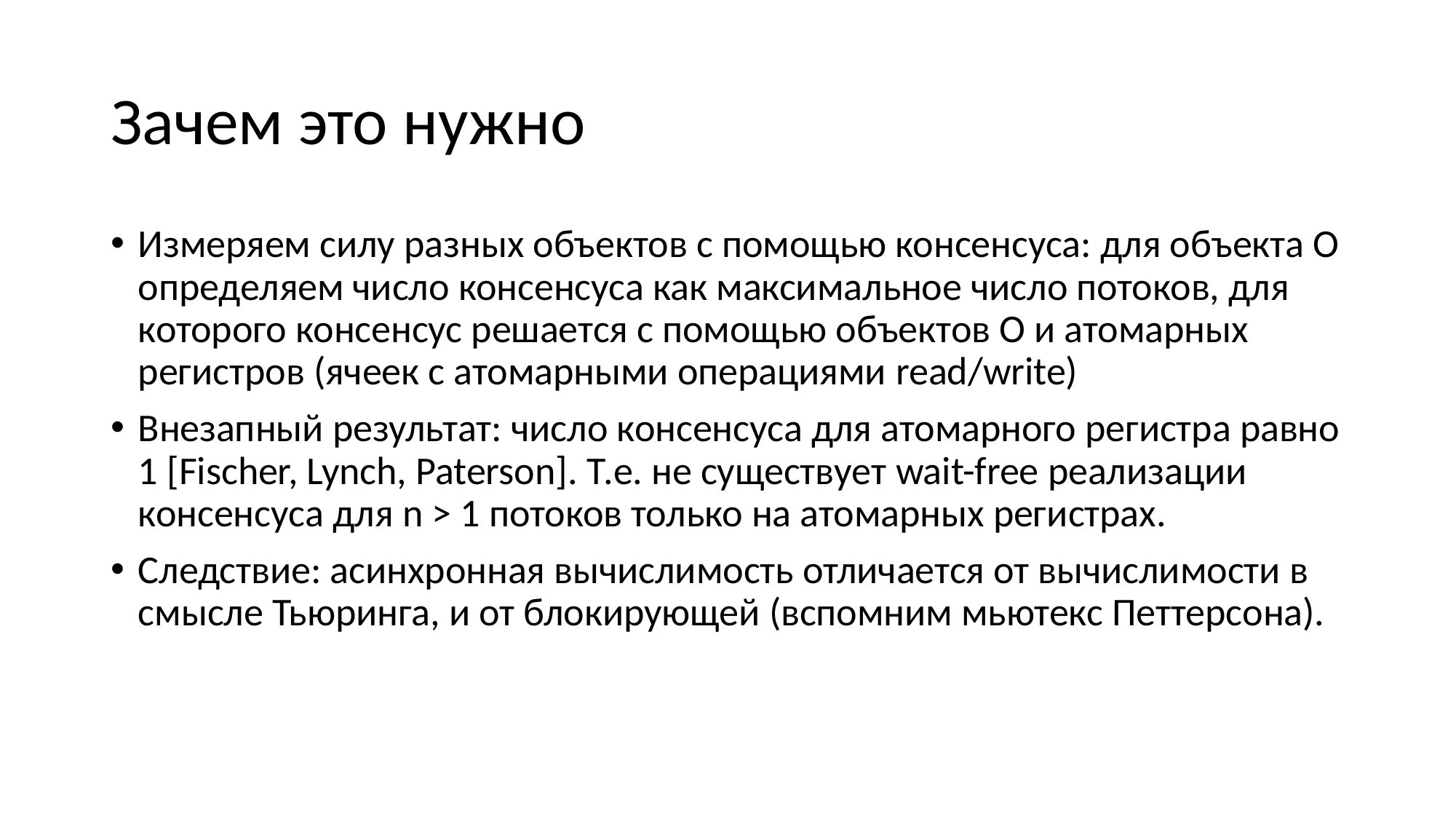

# Зачем это нужно
Измеряем силу разных объектов с помощью консенсуса: для объекта O определяем число консенсуса как максимальное число потоков, для которого консенсус решается с помощью объектов O и атомарных регистров (ячеек с атомарными операциями read/write)
Внезапный результат: число консенсуса для атомарного регистра равно 1 [Fischer, Lynch, Paterson]. Т.е. не существует wait-free реализации консенсуса для n > 1 потоков только на атомарных регистрах.
Следствие: асинхронная вычислимость отличается от вычислимости в смысле Тьюринга, и от блокирующей (вспомним мьютекс Петтерсона).